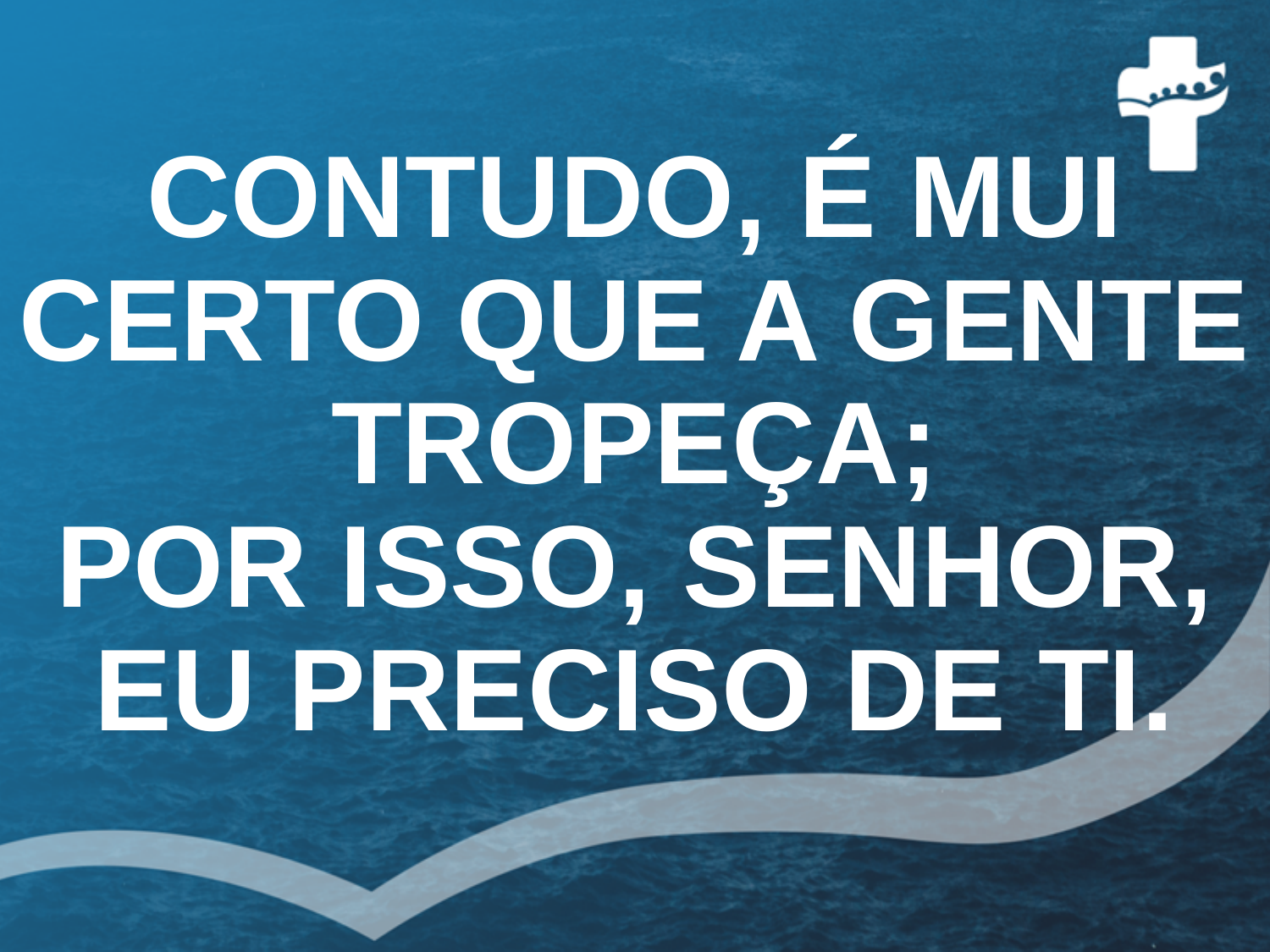

# CONTUDO, É MUI CERTO QUE A GENTE TROPEÇA; POR ISSO, SENHOR, EU PRECISO DE TI.